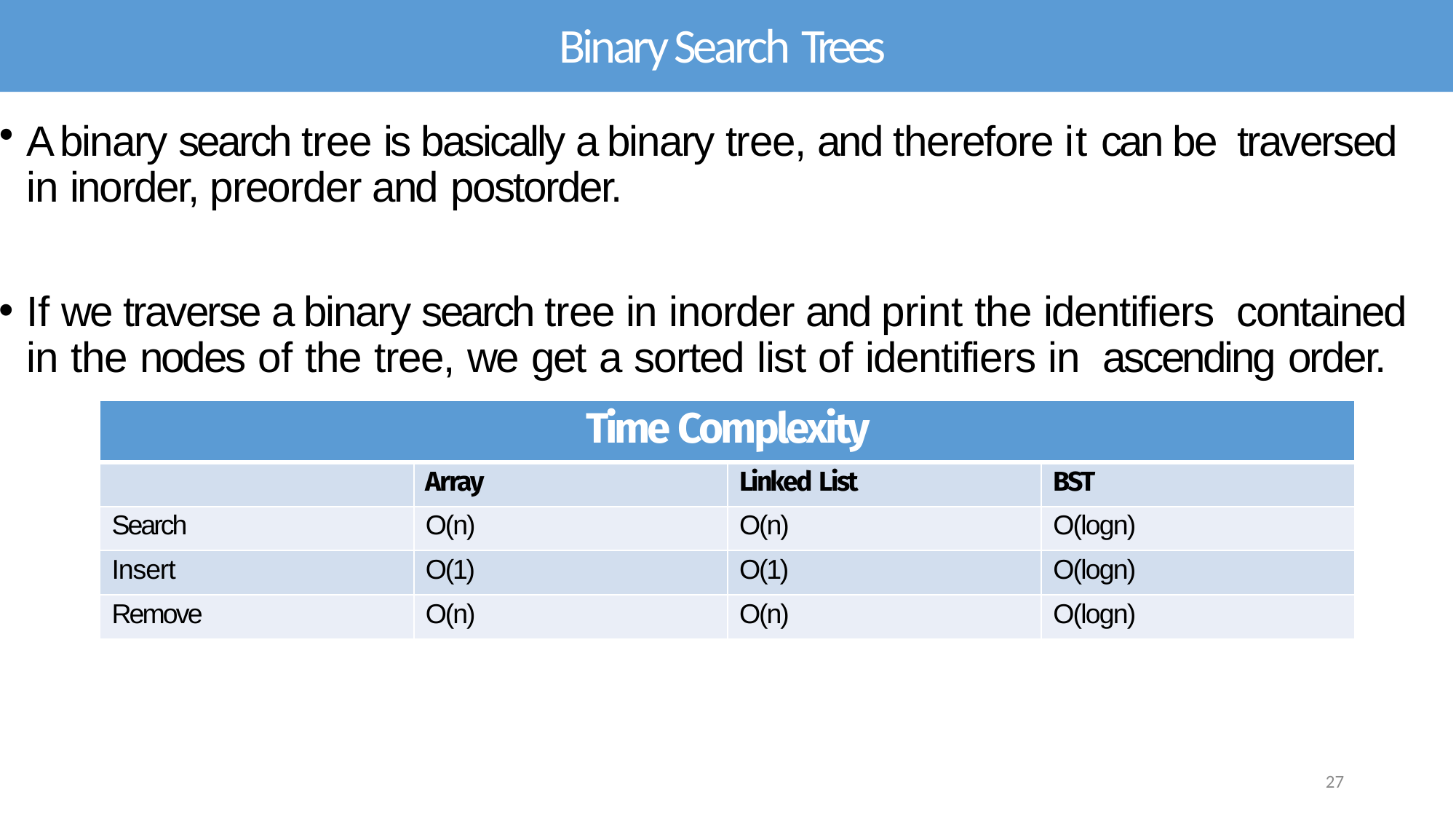

Binary Search Trees
A binary search tree is basically a binary tree, and therefore it can be  traversed in inorder, preorder and postorder.

If we traverse a binary search tree in inorder and print the identifiers  contained in the nodes of the tree, we get a sorted list of identifiers in  ascending order.
| Time Complexity |  |  |  |
| --- | --- | --- | --- |
|  | Array | Linked List | BST |
| Search | O(n) | O(n) | O(logn) |
| Insert | O(1) | O(1) | O(logn) |
| Remove | O(n) | O(n) | O(logn) |
27